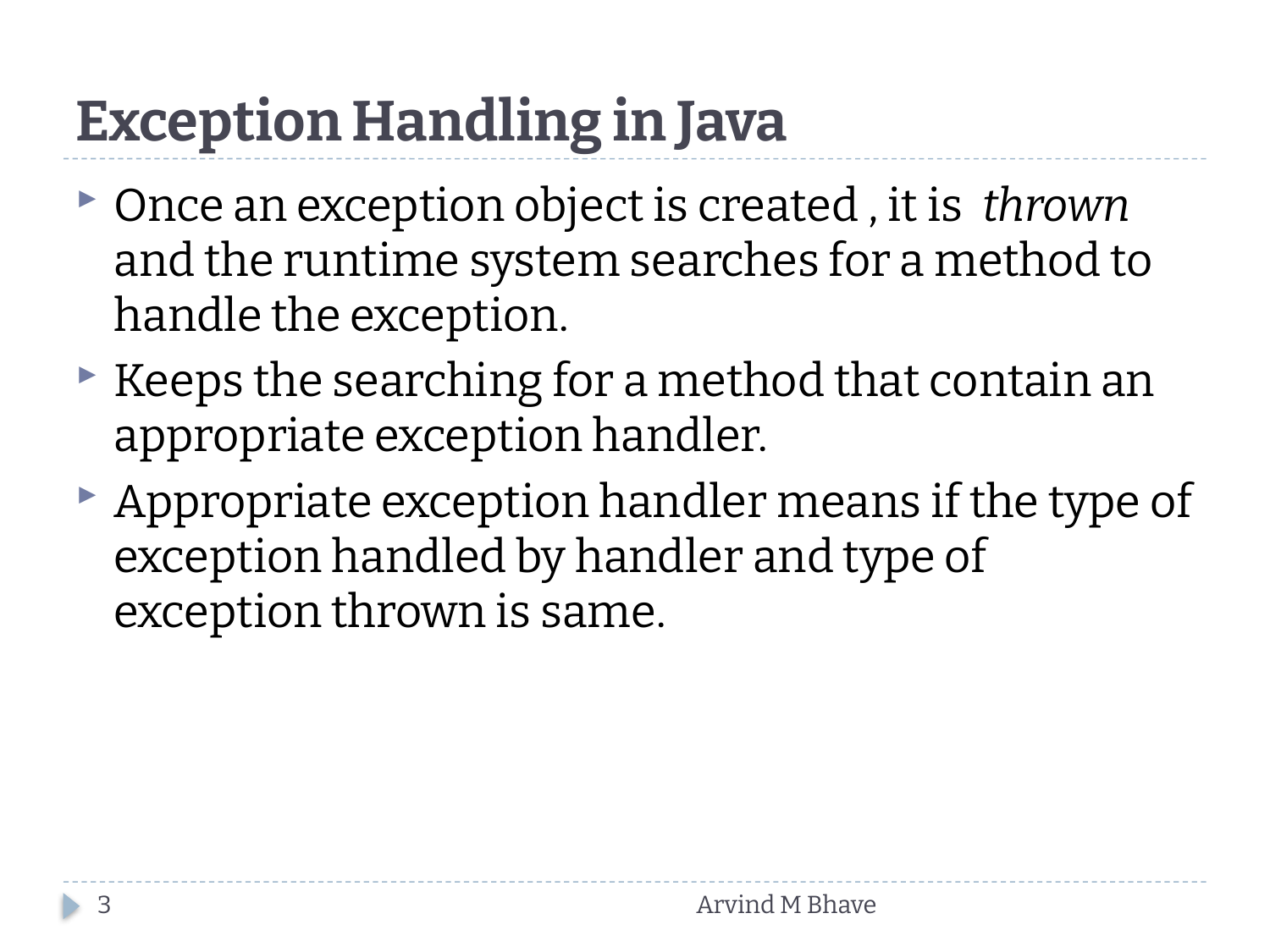

# Exception Handling in Java
Once an exception object is created , it is  thrown and the runtime system searches for a method to handle the exception.
Keeps the searching for a method that contain an appropriate exception handler.
Appropriate exception handler means if the type of exception handled by handler and type of exception thrown is same.
3
Arvind M Bhave